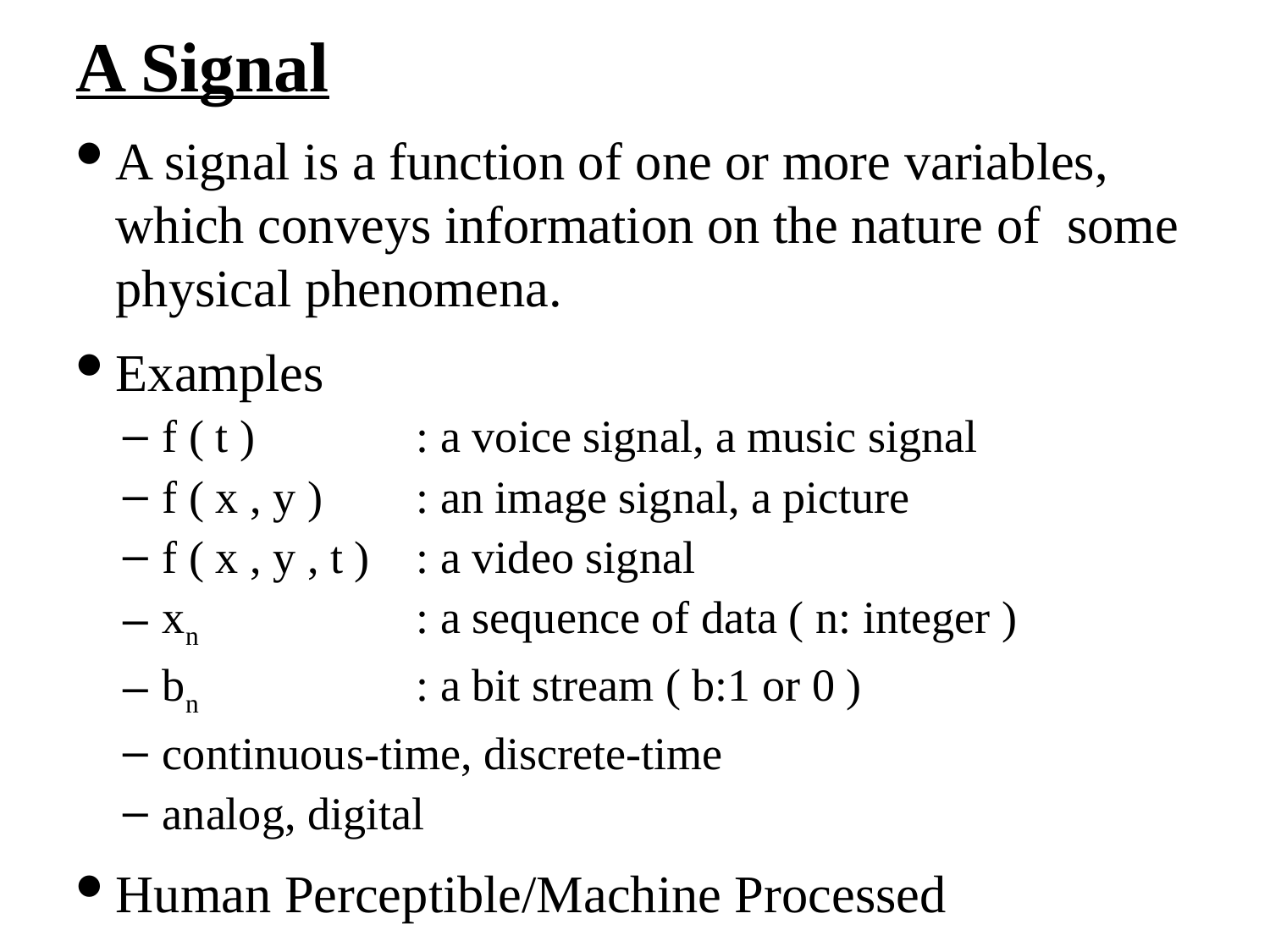

A Signal
A signal is a function of one or more variables, which conveys information on the nature of  some physical phenomena.
Examples
f ( t )		: a voice signal, a music signal
f ( x , y ) 	: an image signal, a picture
f ( x , y , t ) 	: a video signal
xn		: a sequence of data ( n: integer )
bn		: a bit stream ( b:1 or 0 )
continuous-time, discrete-time
analog, digital
Human Perceptible/Machine Processed